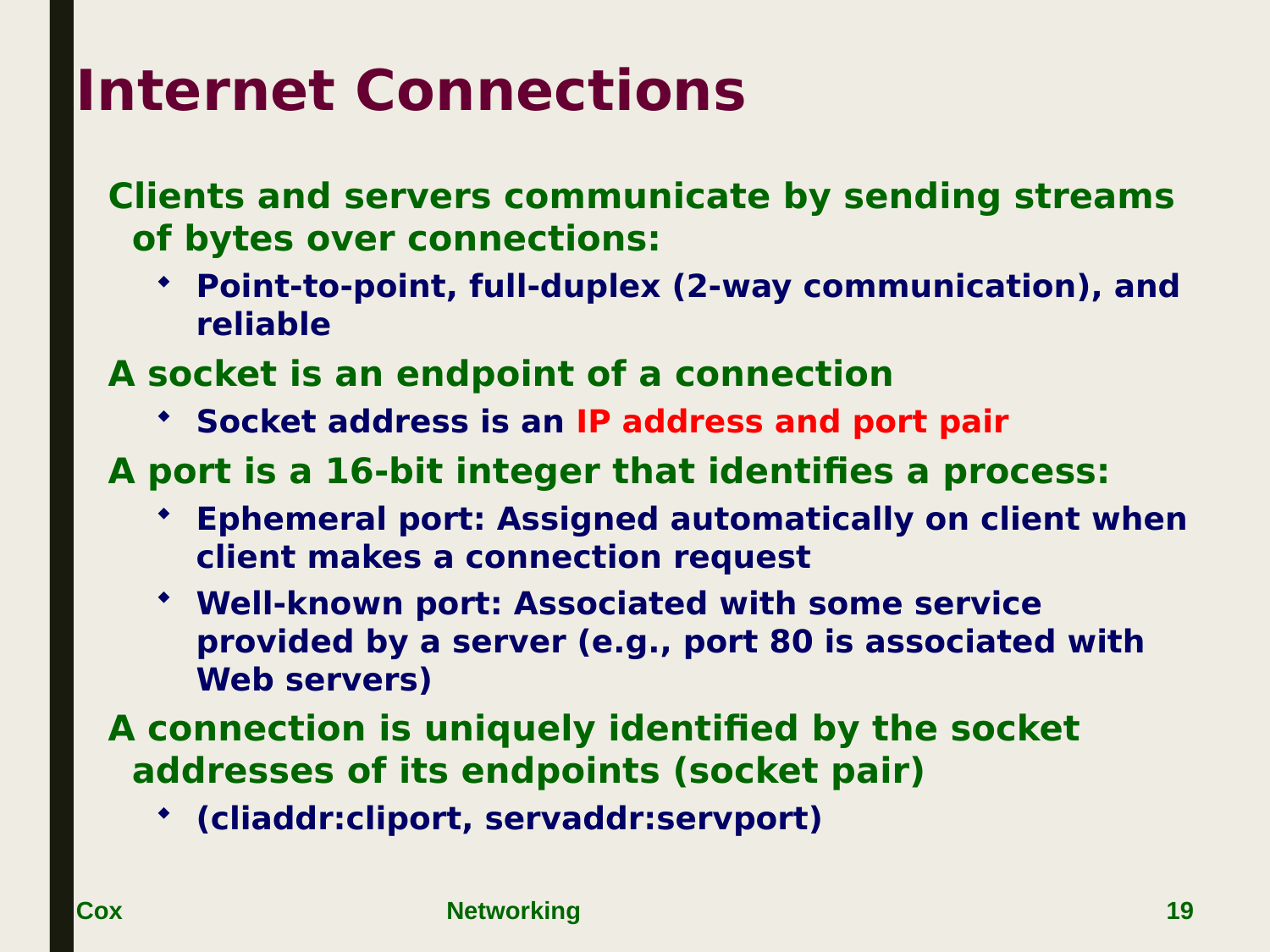

Internet Connections
Clients and servers communicate by sending streams of bytes over connections:
Point-to-point, full-duplex (2-way communication), and reliable
A socket is an endpoint of a connection
Socket address is an IP address and port pair
A port is a 16-bit integer that identifies a process:
Ephemeral port: Assigned automatically on client when client makes a connection request
Well-known port: Associated with some service provided by a server (e.g., port 80 is associated with Web servers)
A connection is uniquely identified by the socket addresses of its endpoints (socket pair)
(cliaddr:cliport, servaddr:servport)

Cox
Networking
19